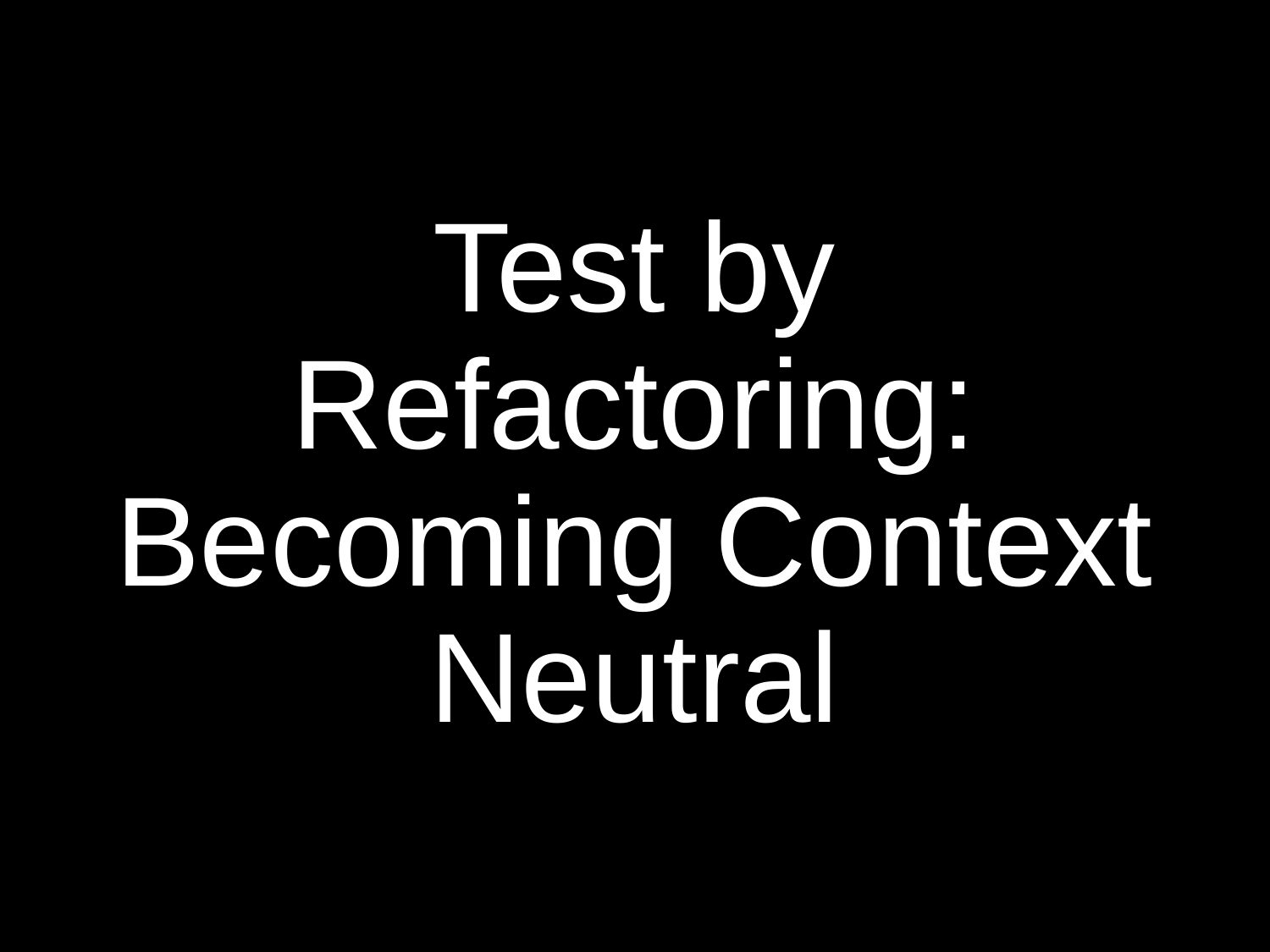

# Test by Refactoring: Becoming Context Neutral